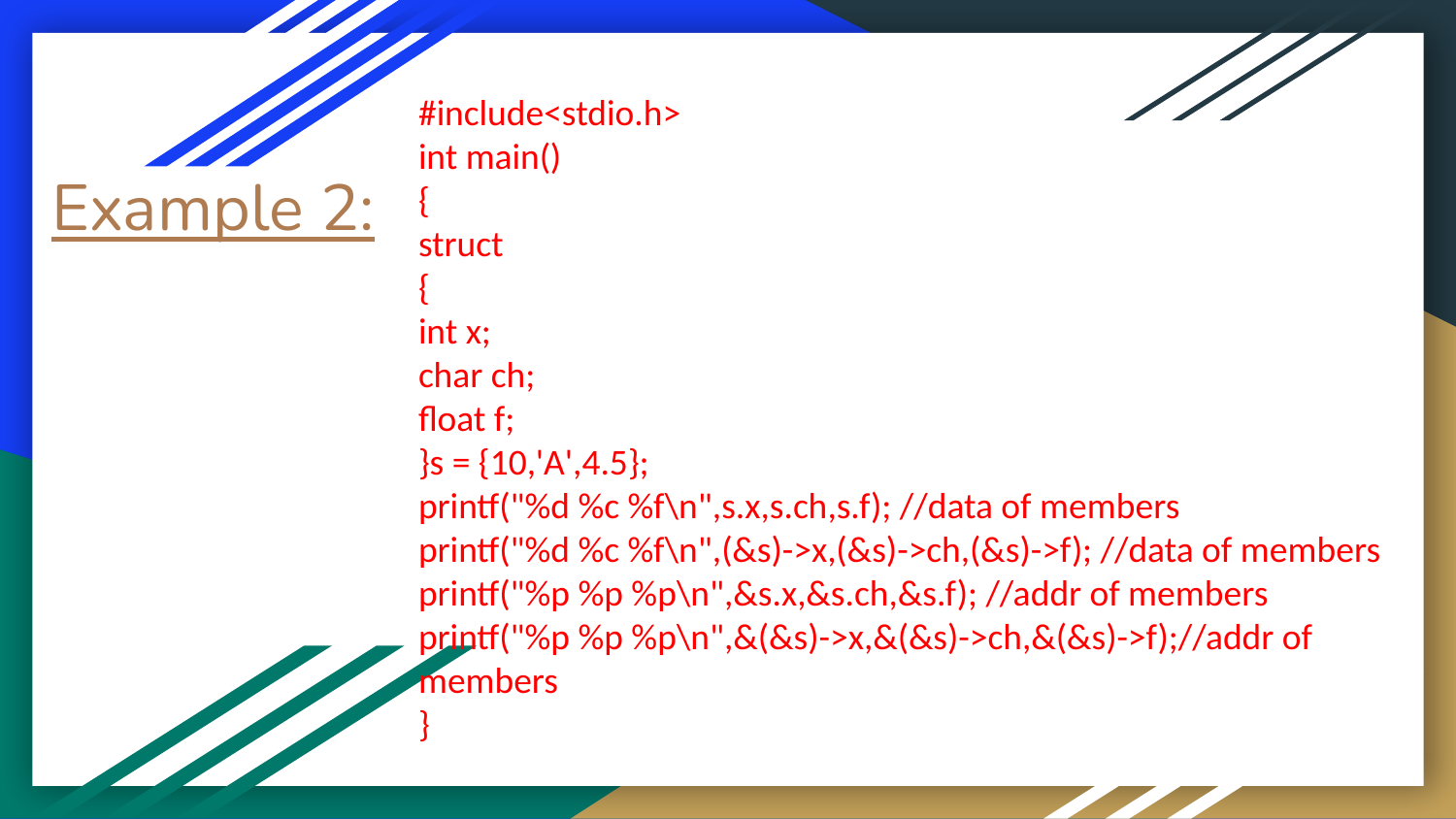

#include<stdio.h>
int main()
{
struct
{
int x;
char ch;
float f;
}s = {10,'A',4.5};
printf("%d %c %f\n",s.x,s.ch,s.f); //data of members
printf("%d %c %f\n",(&s)->x,(&s)->ch,(&s)->f); //data of members
printf("%p %p %p\n",&s.x,&s.ch,&s.f); //addr of members
printf("%p %p %p\n",&(&s)->x,&(&s)->ch,&(&s)->f);//addr of members
}

# Example 2: